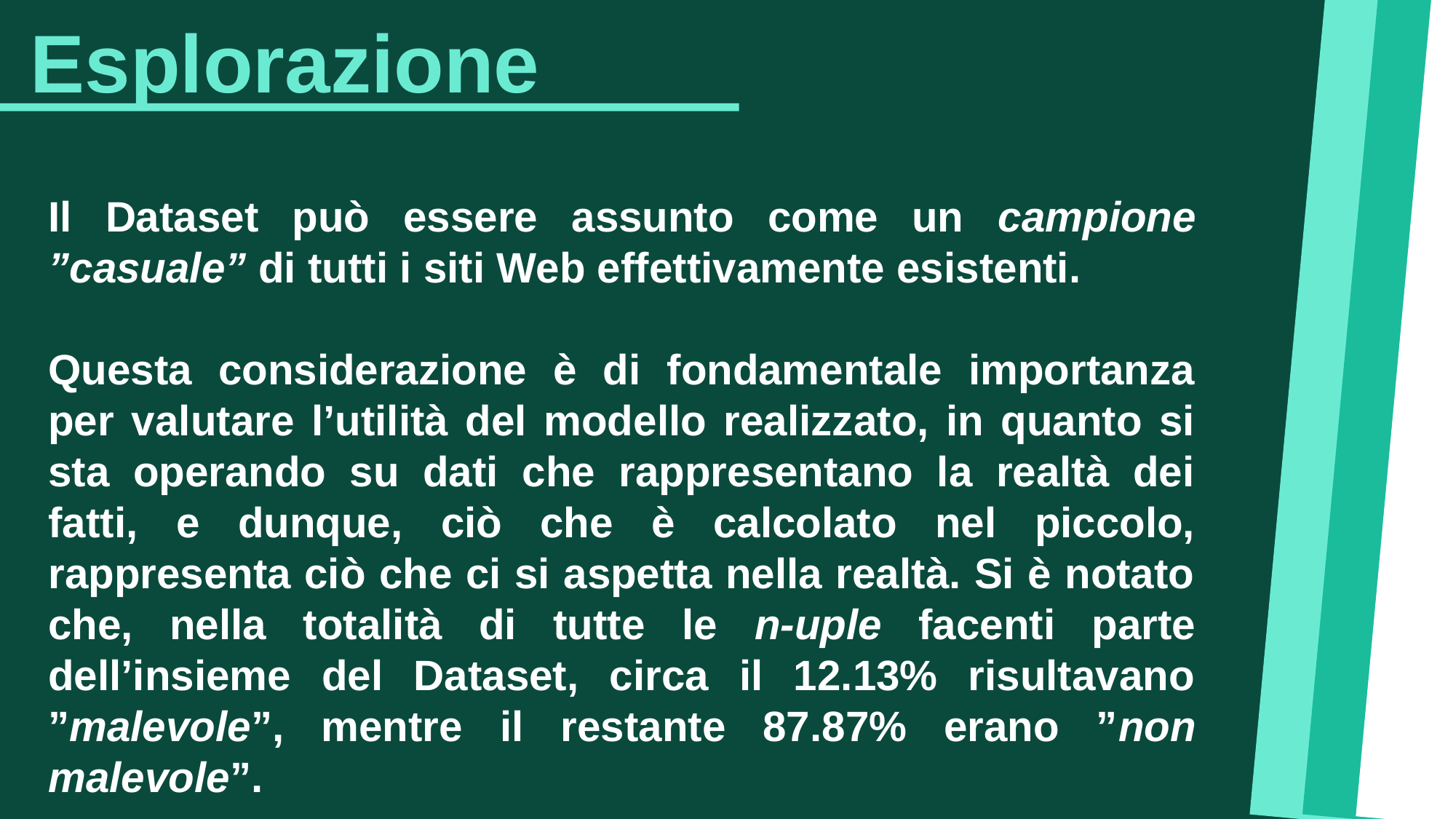

Esplorazione

Il Dataset può essere assunto come un campione ”casuale” di tutti i siti Web effettivamente esistenti.

Questa considerazione è di fondamentale importanza per valutare l’utilità del modello realizzato, in quanto si sta operando su dati che rappresentano la realtà dei fatti, e dunque, ciò che è calcolato nel piccolo, rappresenta ciò che ci si aspetta nella realtà. Si è notato che, nella totalità di tutte le n-uple facenti parte dell’insieme del Dataset, circa il 12.13% risultavano ”malevole”, mentre il restante 87.87% erano ”non malevole”.